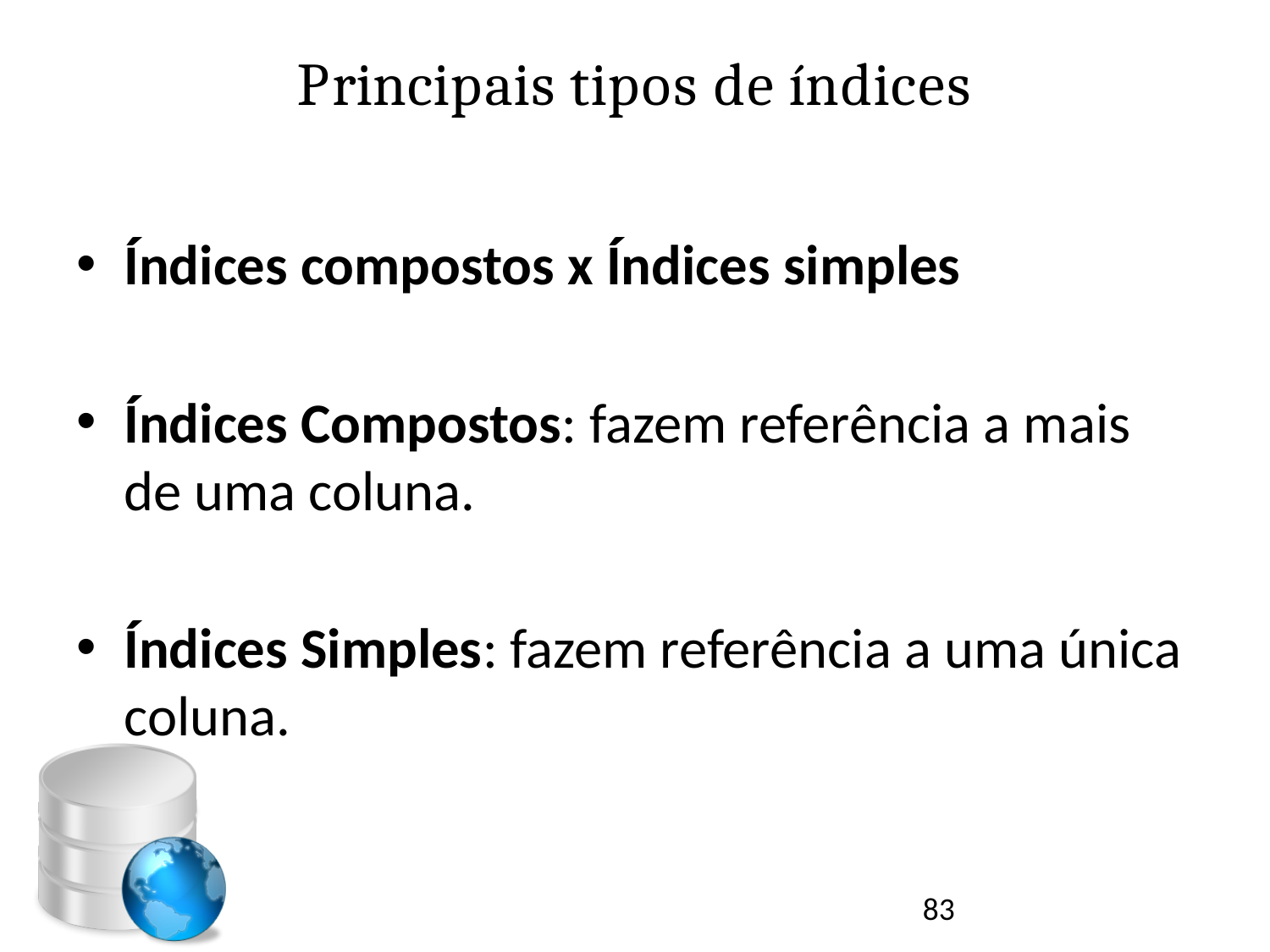

# Principais tipos de índices
Índices compostos x Índices simples

Índices Compostos: fazem referência a mais de uma coluna.

Índices Simples: fazem referência a uma única coluna.

83